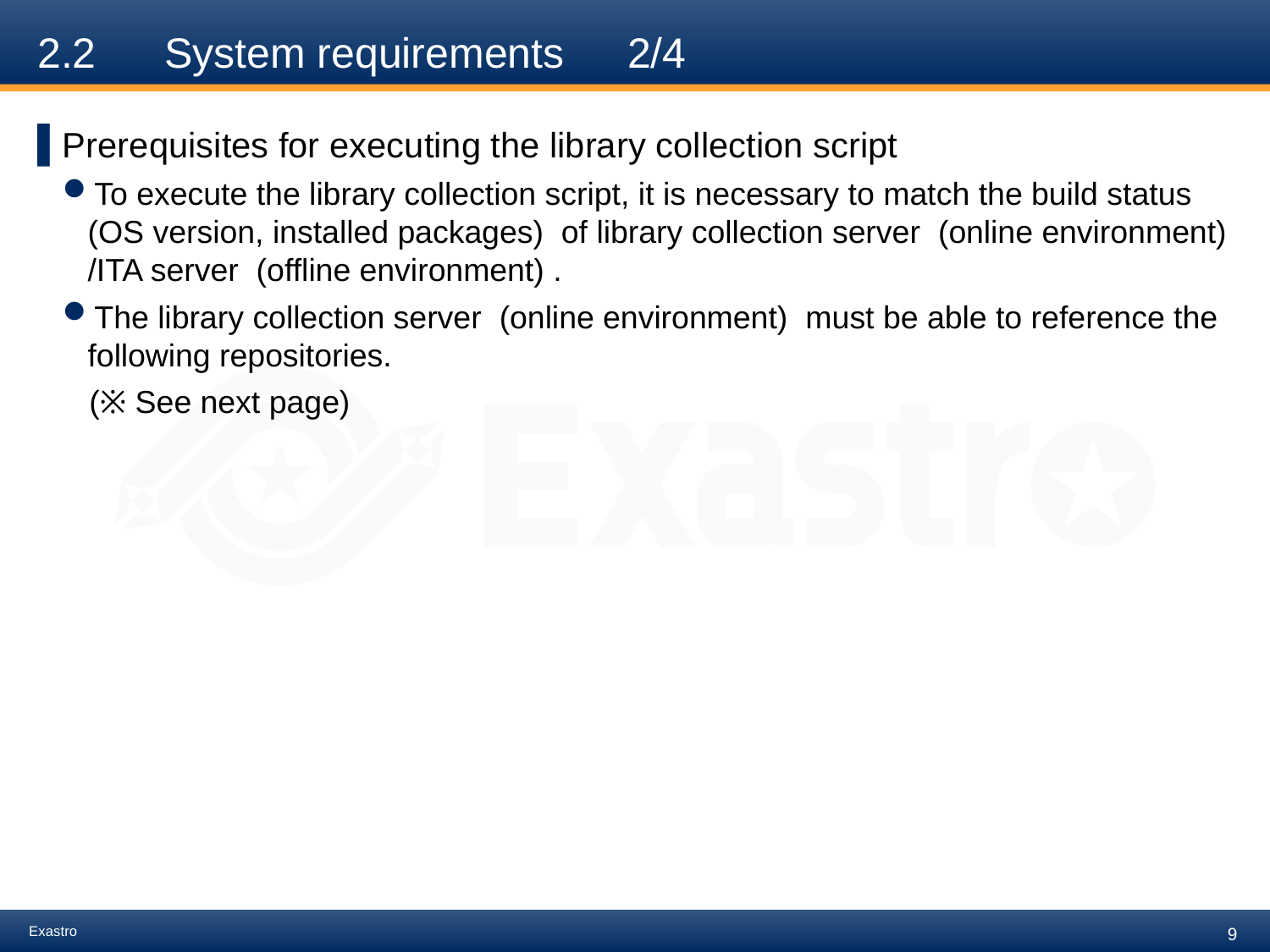

# 2.2	System requirements　2/4
Prerequisites for executing the library collection script
To execute the library collection script, it is necessary to match the build status  (OS version, installed packages)  of library collection server  (online environment) /ITA server  (offline environment) .
The library collection server  (online environment)  must be able to reference the following repositories.
   (※ See next page)